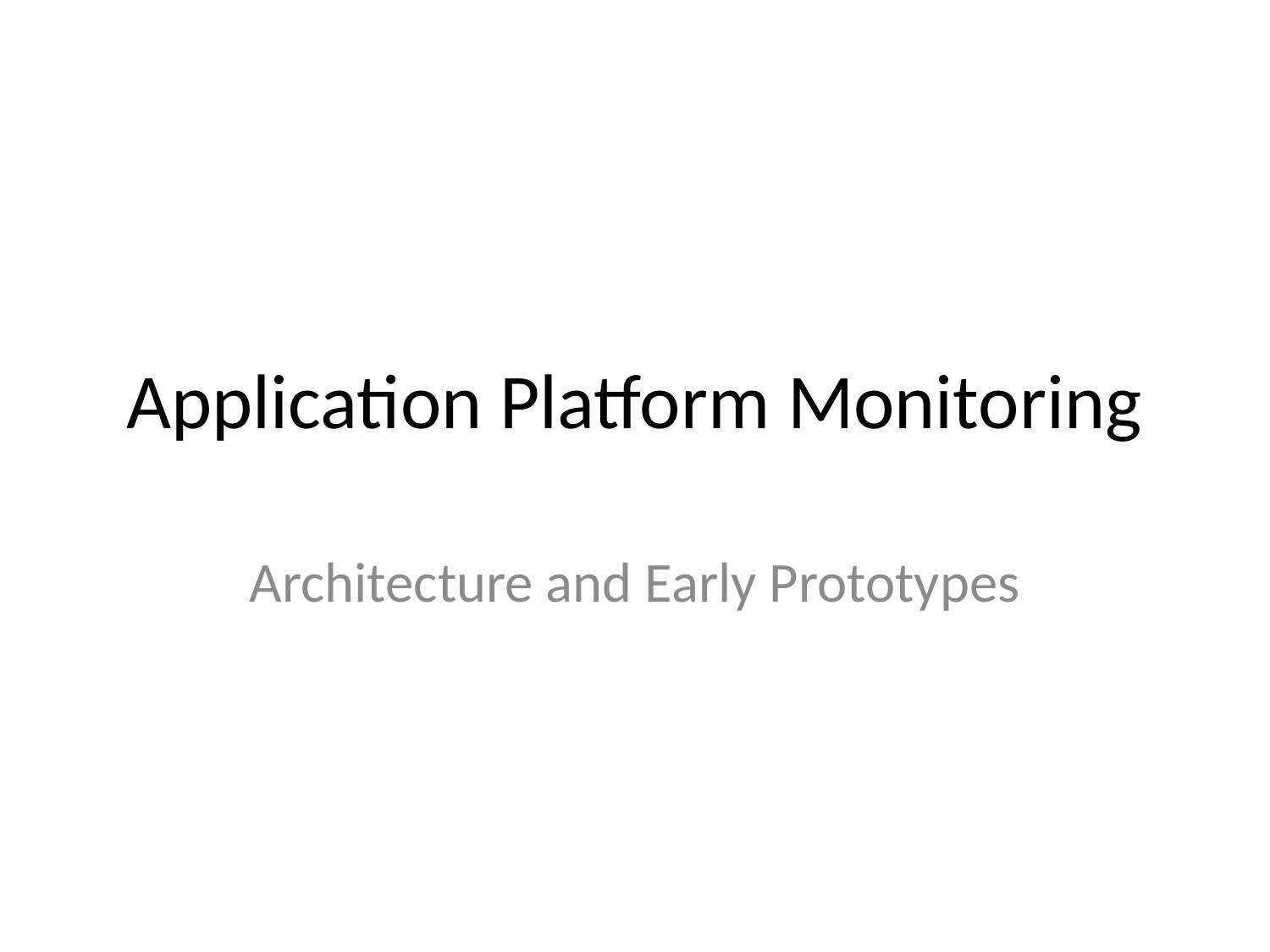

# Application Platform Monitoring
Architecture and Early Prototypes